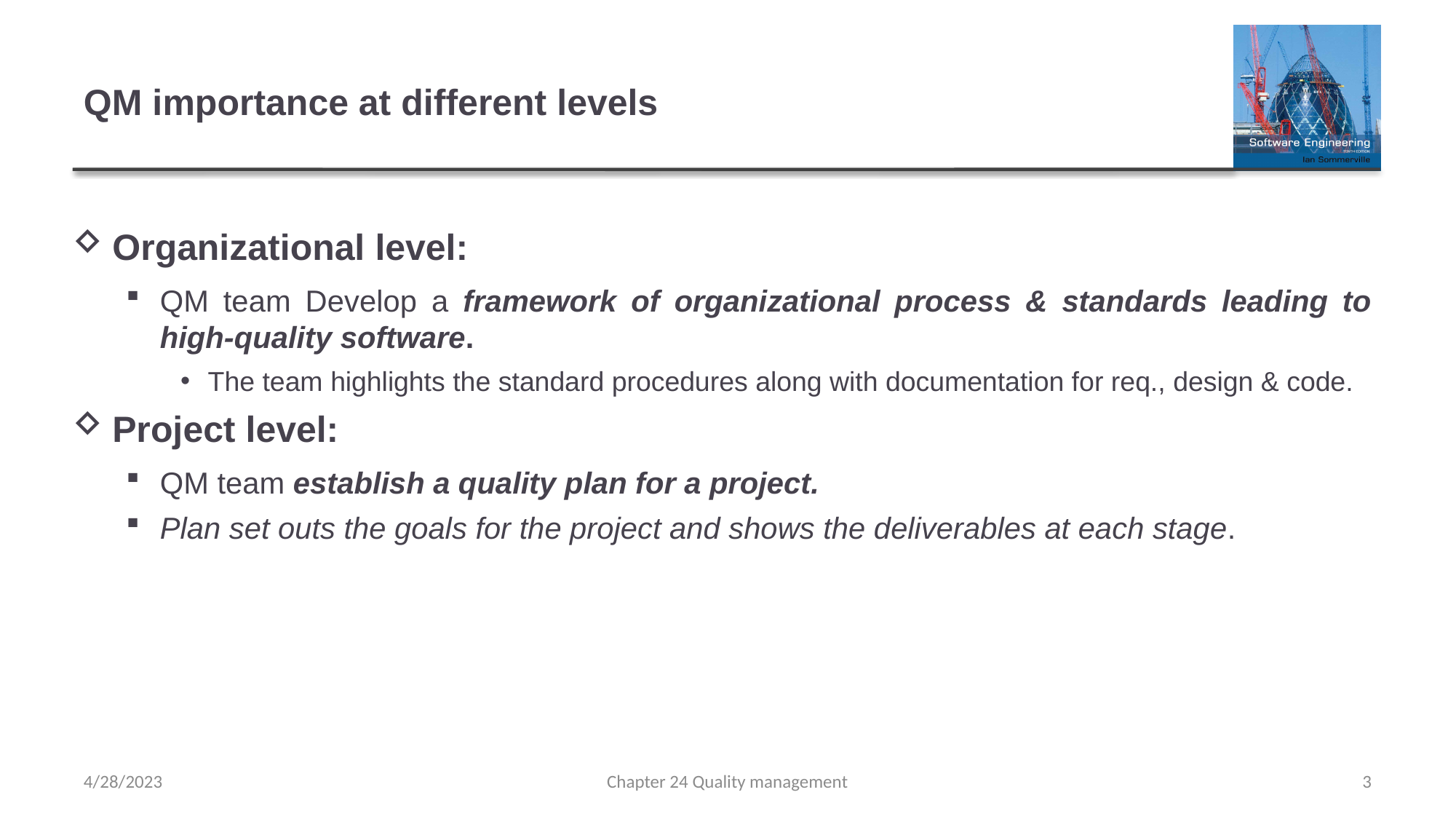

# QM importance at different levels
Organizational level:
QM team Develop a framework of organizational process & standards leading to high-quality software.
The team highlights the standard procedures along with documentation for req., design & code.
Project level:
QM team establish a quality plan for a project.
Plan set outs the goals for the project and shows the deliverables at each stage.
4/28/2023
Chapter 24 Quality management
3